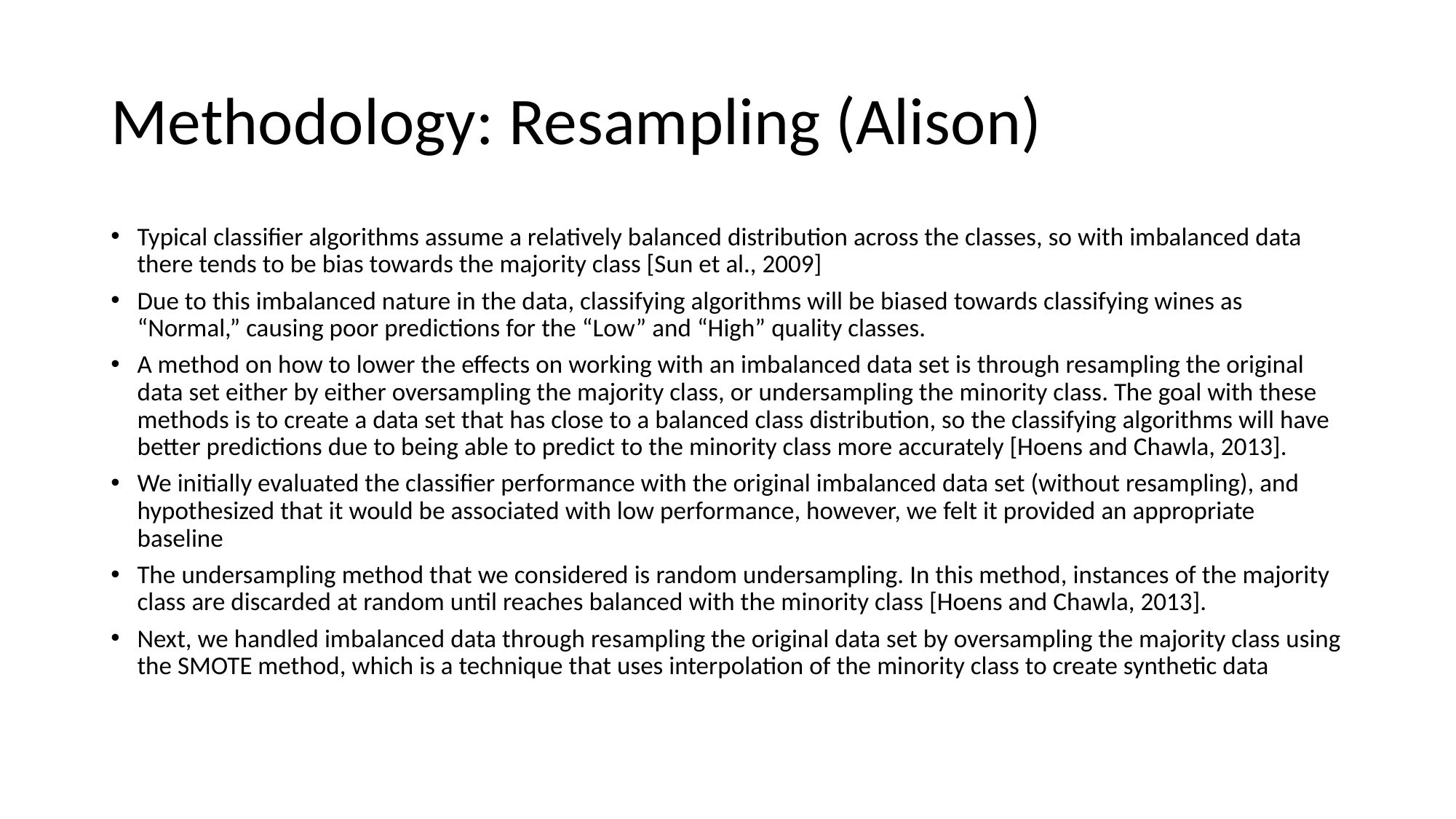

# Methodology: Resampling (Alison)
Typical classifier algorithms assume a relatively balanced distribution across the classes, so with imbalanced data there tends to be bias towards the majority class [Sun et al., 2009]
Due to this imbalanced nature in the data, classifying algorithms will be biased towards classifying wines as “Normal,” causing poor predictions for the “Low” and “High” quality classes.
A method on how to lower the effects on working with an imbalanced data set is through resampling the original data set either by either oversampling the majority class, or undersampling the minority class. The goal with these methods is to create a data set that has close to a balanced class distribution, so the classifying algorithms will have better predictions due to being able to predict to the minority class more accurately [Hoens and Chawla, 2013].
We initially evaluated the classifier performance with the original imbalanced data set (without resampling), and hypothesized that it would be associated with low performance, however, we felt it provided an appropriate baseline
The undersampling method that we considered is random undersampling. In this method, instances of the majority class are discarded at random until reaches balanced with the minority class [Hoens and Chawla, 2013].
Next, we handled imbalanced data through resampling the original data set by oversampling the majority class using the SMOTE method, which is a technique that uses interpolation of the minority class to create synthetic data